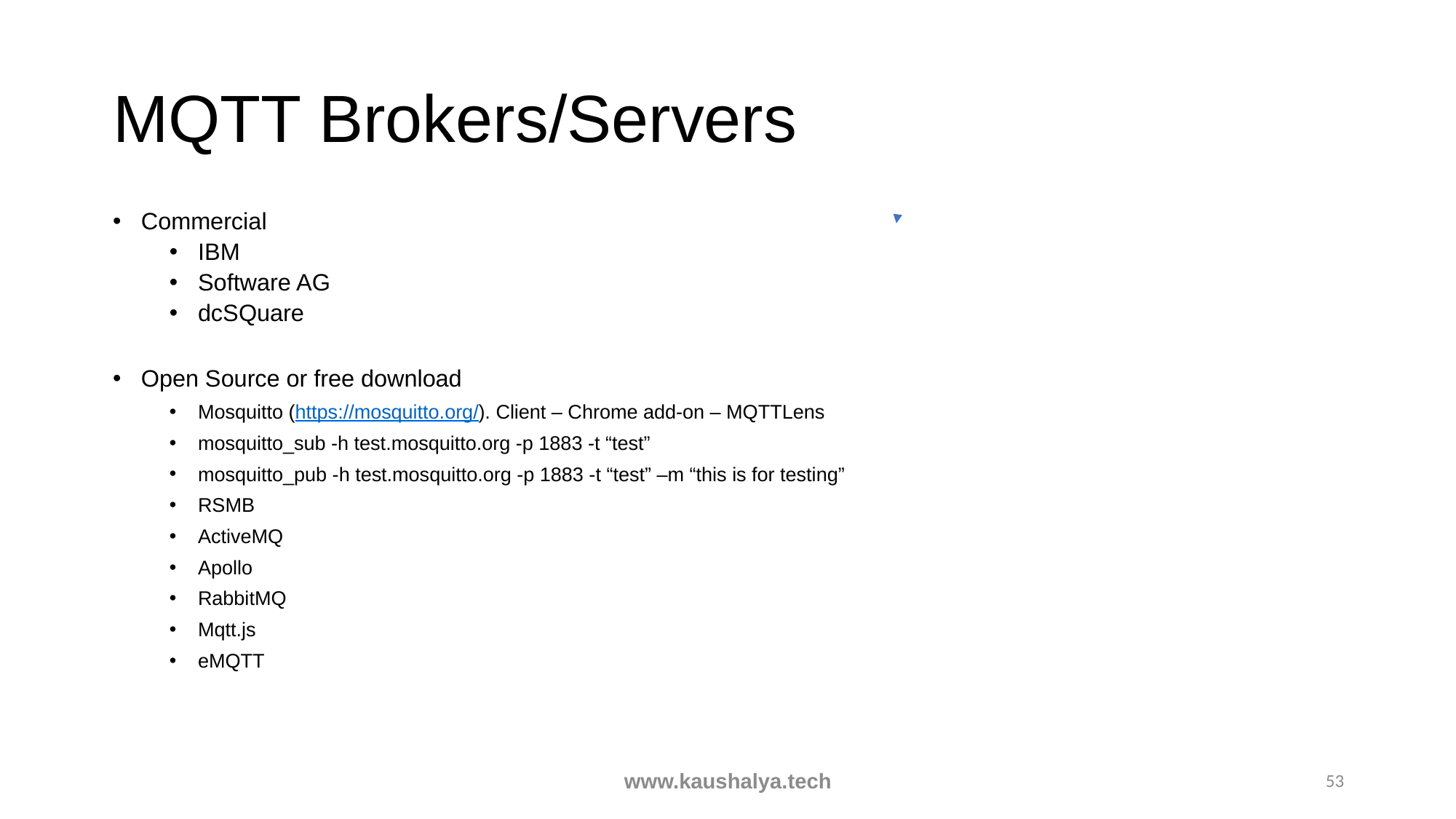

# MQTT Brokers/Servers
Commercial
IBM
Software AG
dcSQuare

Open Source or free download
Mosquitto (https://mosquitto.org/). Client – Chrome add-on – MQTTLens
mosquitto_sub -h test.mosquitto.org -p 1883 -t “test”
mosquitto_pub -h test.mosquitto.org -p 1883 -t “test” –m “this is for testing”
RSMB
ActiveMQ
Apollo
RabbitMQ
Mqtt.js
eMQTT

www.kaushalya.tech
53